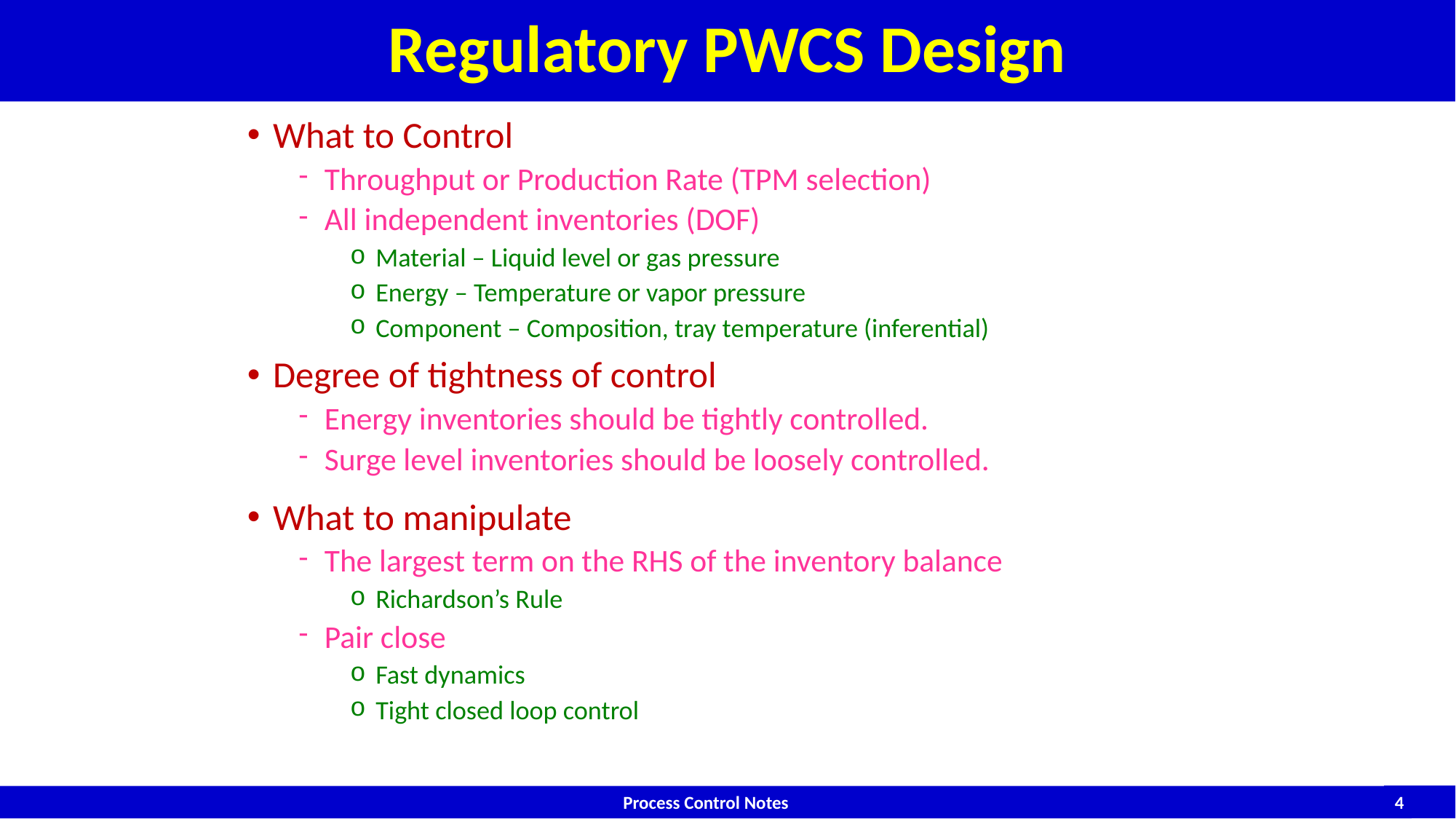

# Regulatory PWCS Design
What to Control
Throughput or Production Rate (TPM selection)
All independent inventories (DOF)
Material – Liquid level or gas pressure
Energy – Temperature or vapor pressure
Component – Composition, tray temperature (inferential)
Degree of tightness of control
Energy inventories should be tightly controlled.
Surge level inventories should be loosely controlled.
What to manipulate
The largest term on the RHS of the inventory balance
Richardson’s Rule
Pair close
Fast dynamics
Tight closed loop control